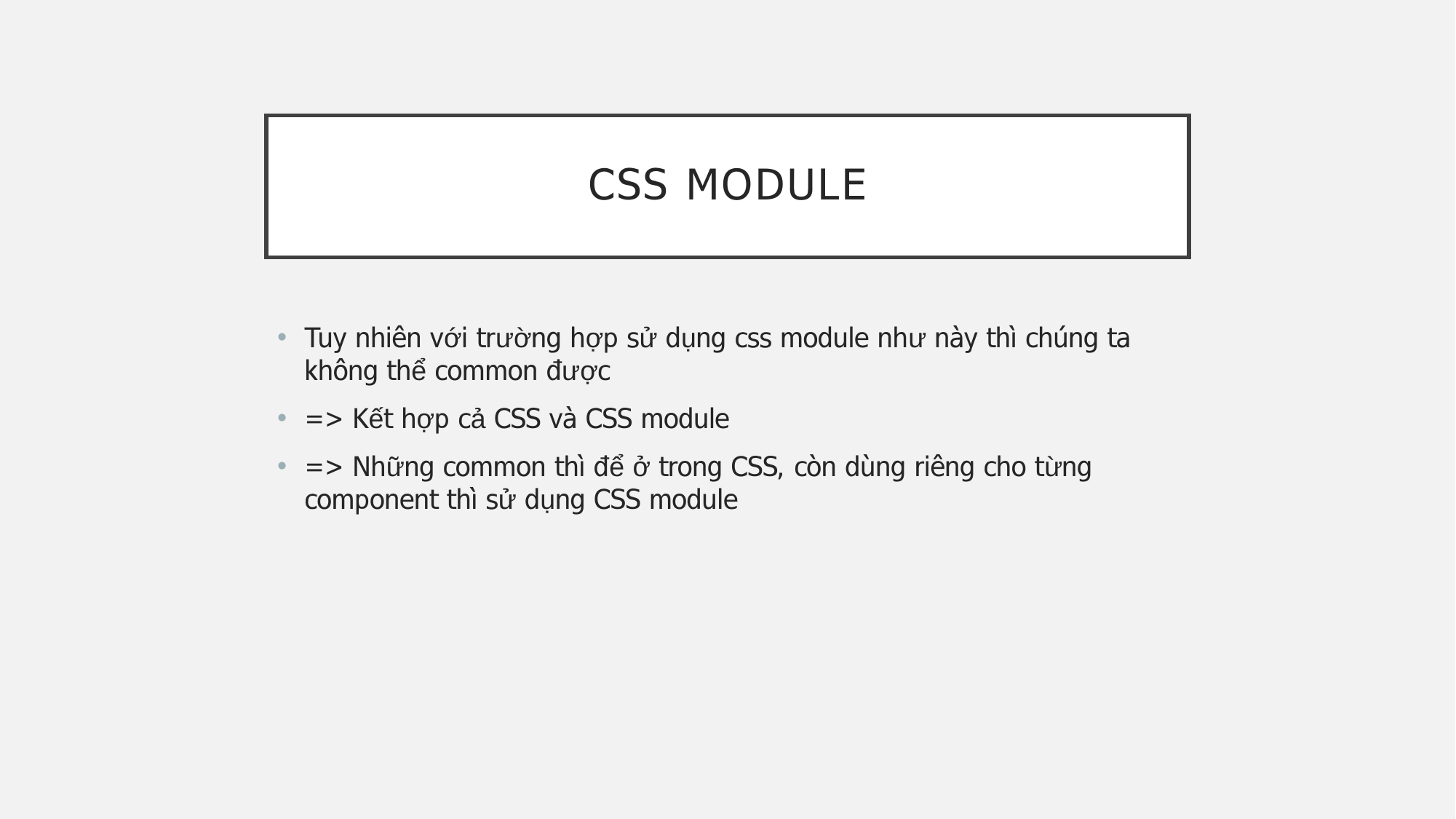

# Css module
Tuy nhiên với trường hợp sử dụng css module như này thì chúng ta không thể common được
=> Kết hợp cả CSS và CSS module
=> Những common thì để ở trong CSS, còn dùng riêng cho từng component thì sử dụng CSS module